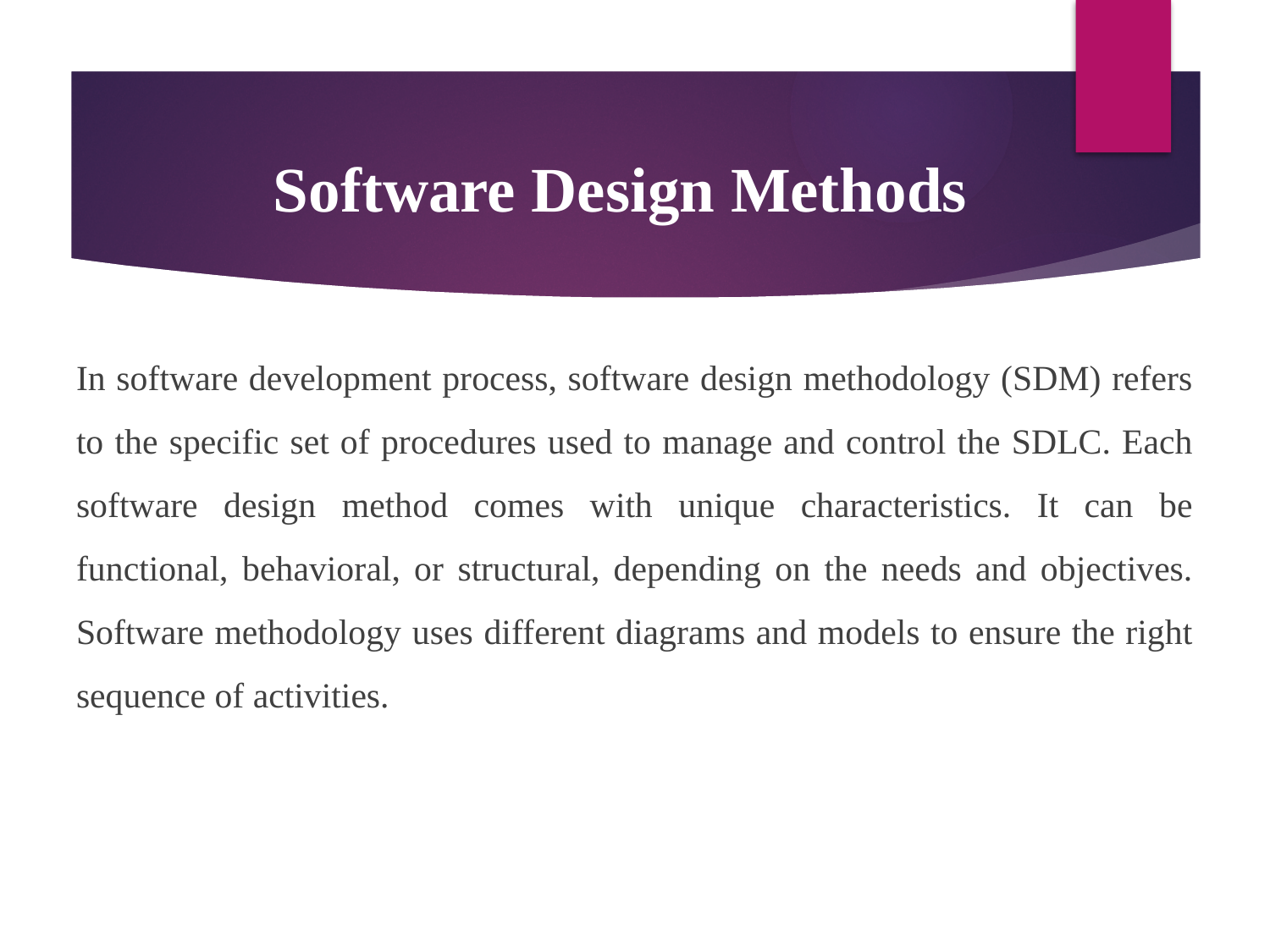

# Software Design Methods
In software development process, software design methodology (SDM) refers to the specific set of procedures used to manage and control the SDLC. Each software design method comes with unique characteristics. It can be functional, behavioral, or structural, depending on the needs and objectives. Software methodology uses different diagrams and models to ensure the right sequence of activities.